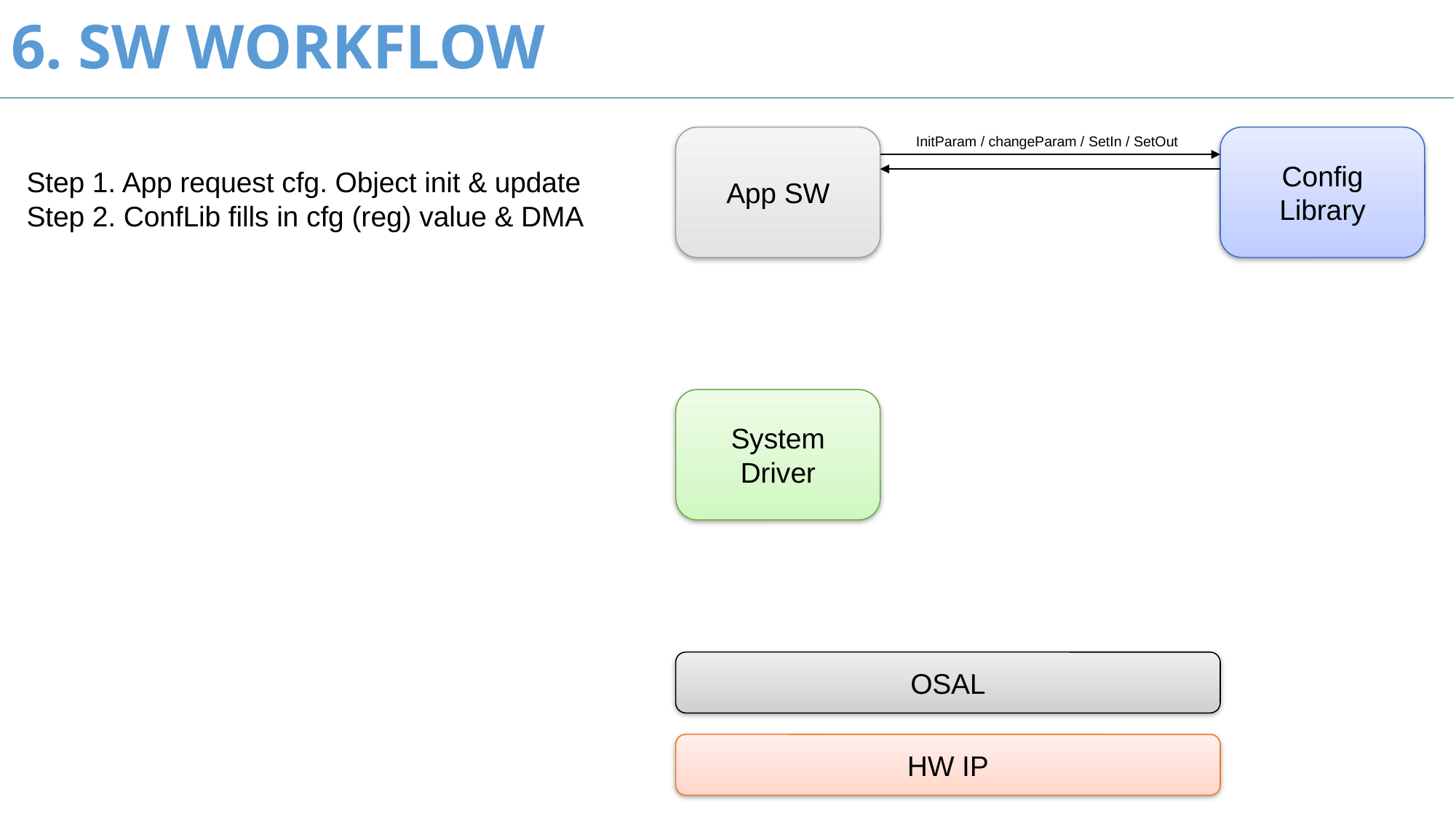

10
# 6. SW WORKFLOW
App SW
InitParam / changeParam / SetIn / SetOut
Config Library
System Driver
OSAL
HW IP
Step 1. App request cfg. Object init & update
Step 2. ConfLib fills in cfg (reg) value & DMA